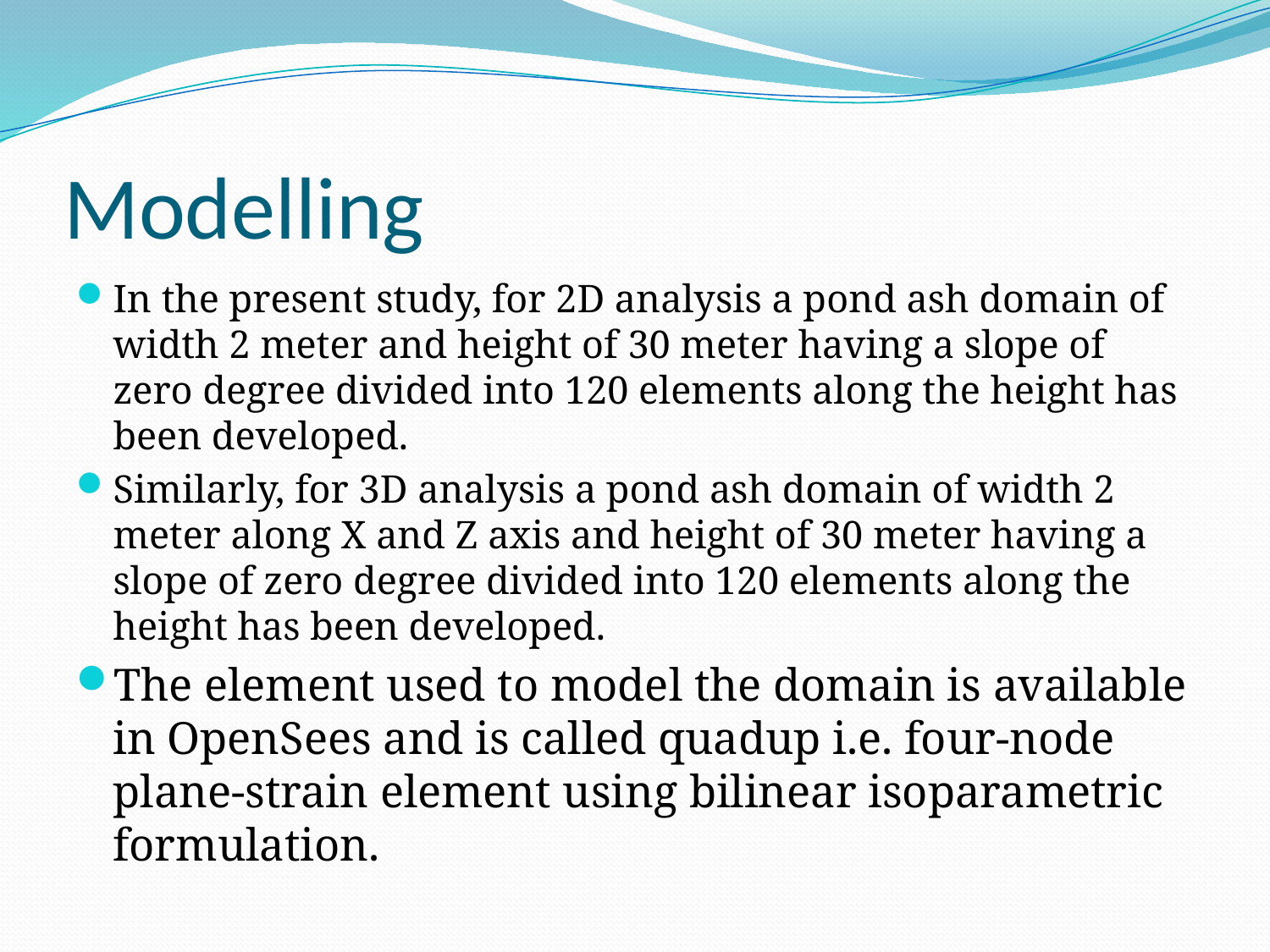

# Modelling
In the present study, for 2D analysis a pond ash domain of width 2 meter and height of 30 meter having a slope of zero degree divided into 120 elements along the height has been developed.
Similarly, for 3D analysis a pond ash domain of width 2 meter along X and Z axis and height of 30 meter having a slope of zero degree divided into 120 elements along the height has been developed.
The element used to model the domain is available in OpenSees and is called quadup i.e. four-node plane-strain element using bilinear isoparametric formulation.